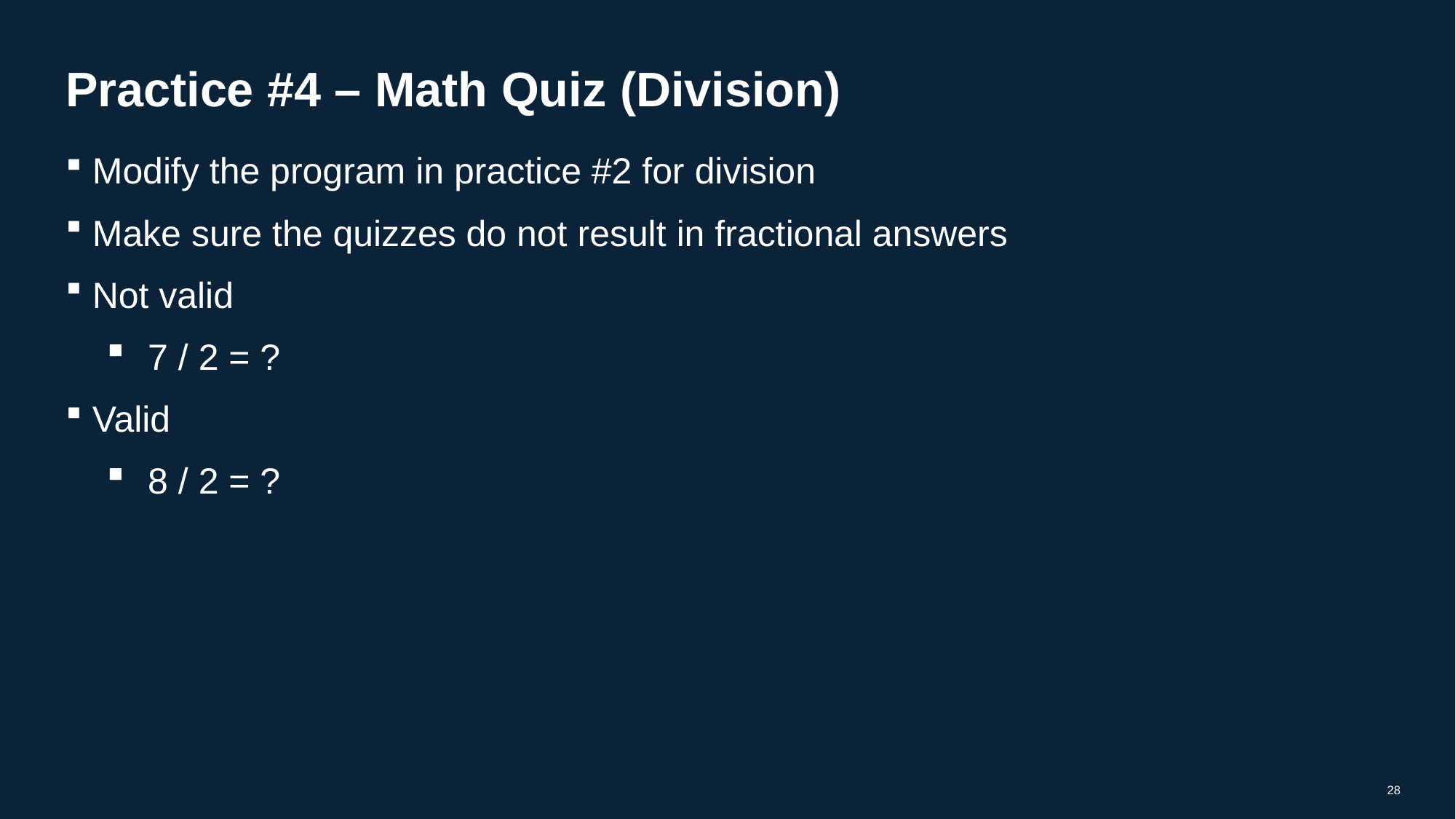

# Practice #4 – Math Quiz (Division)
Modify the program in practice #2 for division
Make sure the quizzes do not result in fractional answers
Not valid
7 / 2 = ?
Valid
8 / 2 = ?
28